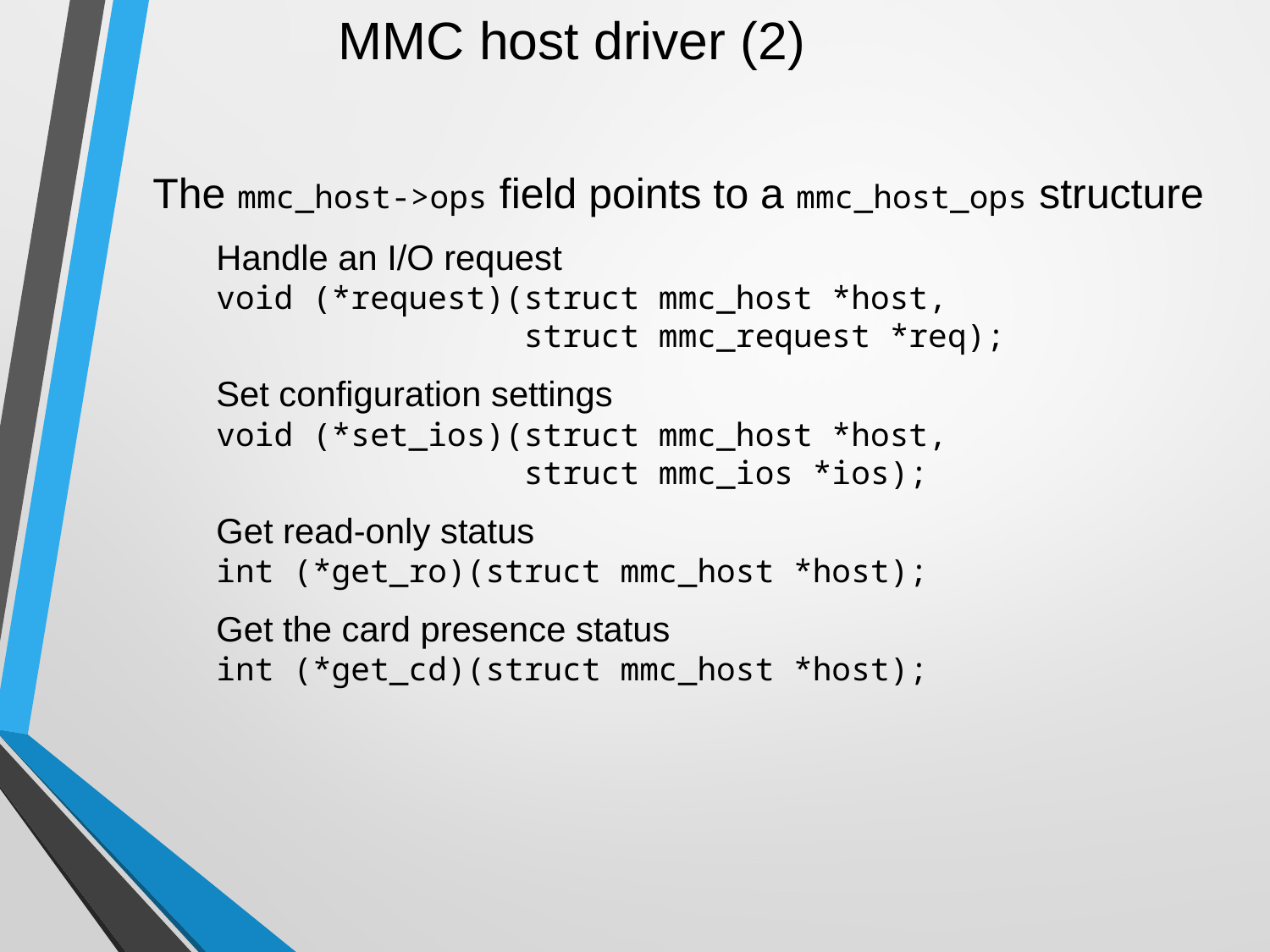

MMC host driver (2)
The mmc_host->ops field points to a mmc_host_ops structure
Handle an I/O request
void (*request)(struct mmc_host *host,
                struct mmc_request *req);
Set configuration settings
void (*set_ios)(struct mmc_host *host,
                struct mmc_ios *ios);
Get read-only status
int (*get_ro)(struct mmc_host *host);
Get the card presence status
int (*get_cd)(struct mmc_host *host);